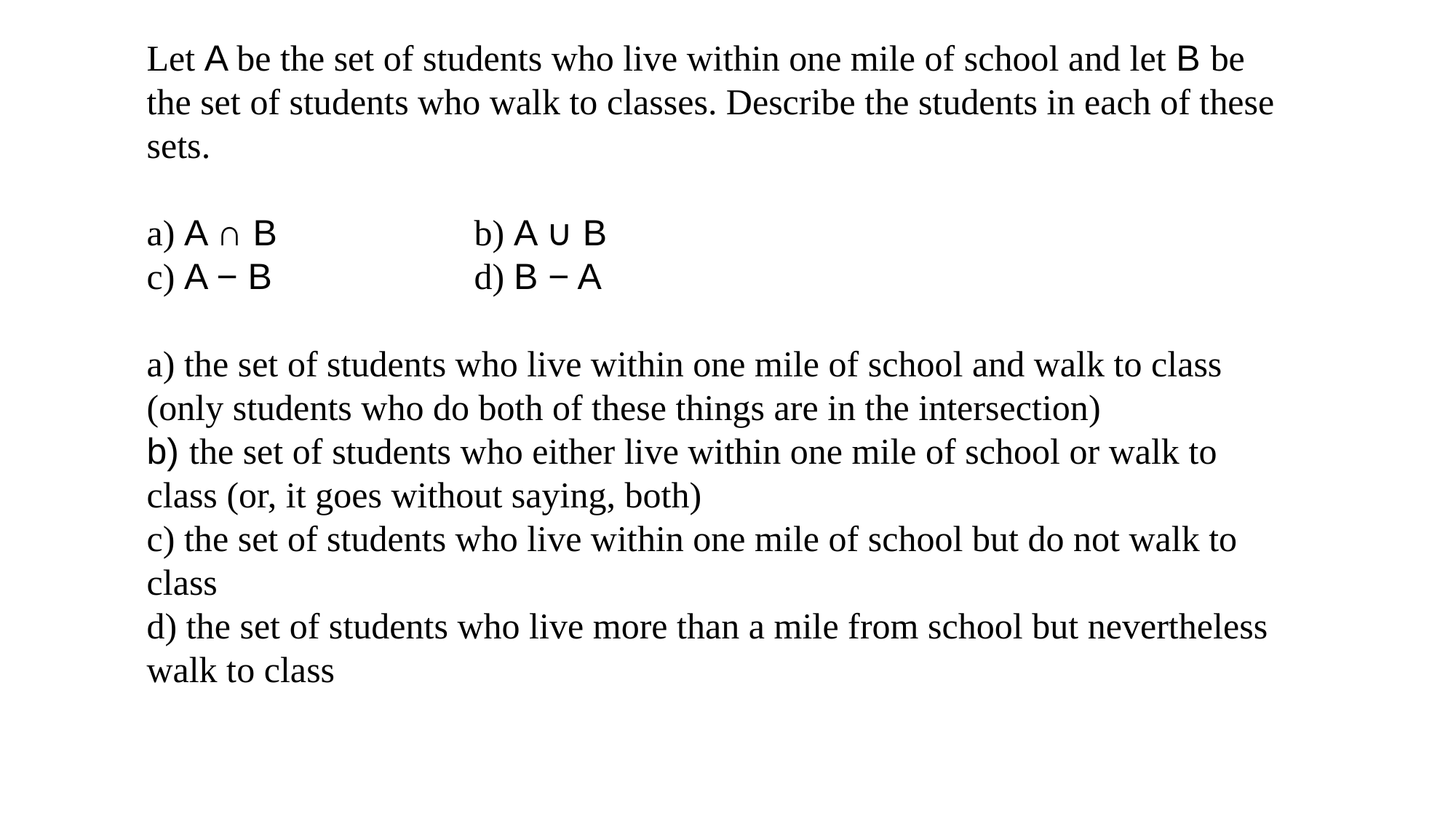

Let A be the set of students who live within one mile of school and let B be the set of students who walk to classes. Describe the students in each of these sets.
a) A ∩ B 		b) A ∪ B
c) A − B 		d) B − A

a) the set of students who live within one mile of school and walk to class (only students who do both of these things are in the intersection)
b) the set of students who either live within one mile of school or walk to class (or, it goes without saying, both)
c) the set of students who live within one mile of school but do not walk to class
d) the set of students who live more than a mile from school but nevertheless walk to class